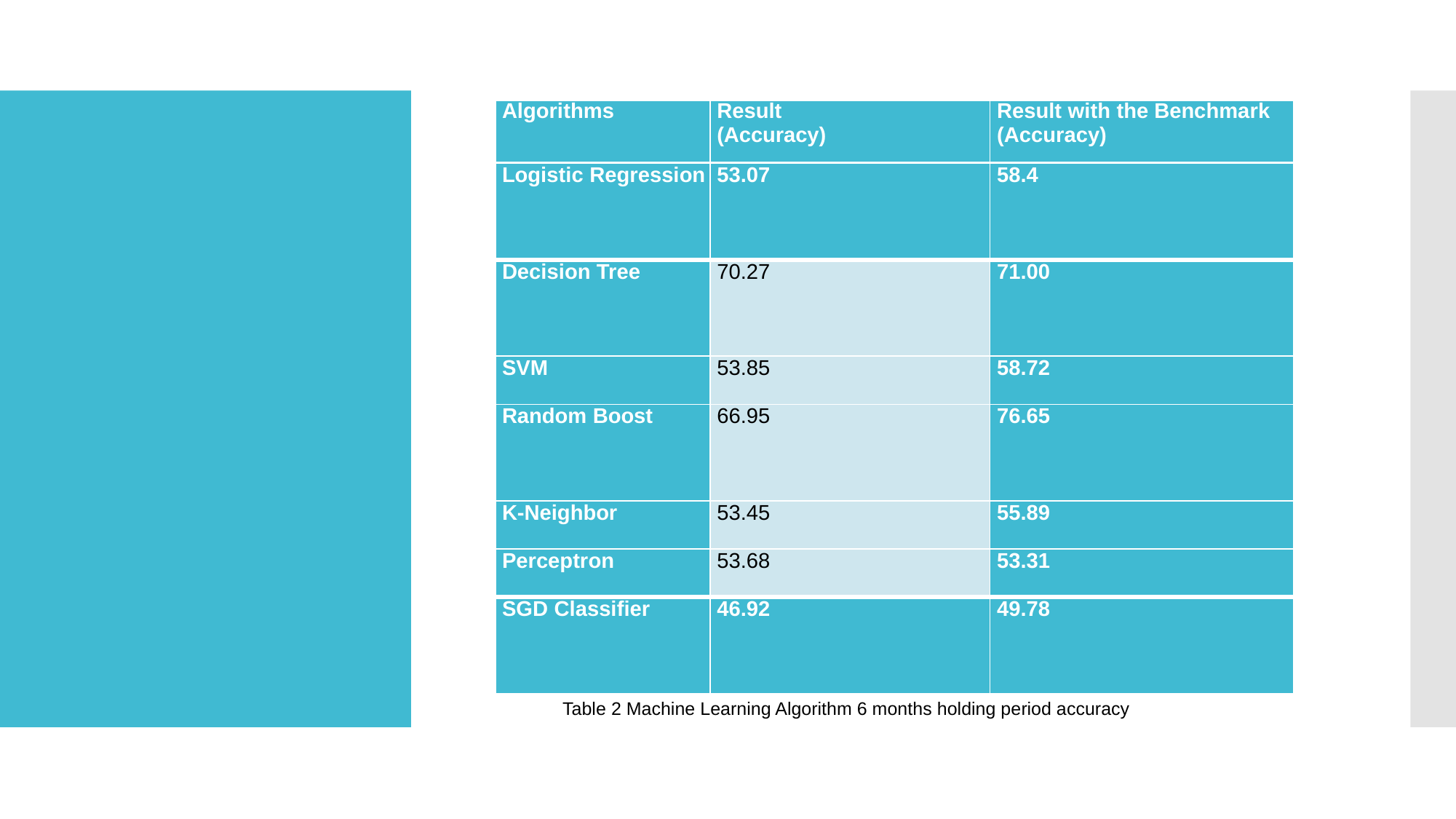

| Algorithms | Result (Accuracy) | Result with the Benchmark (Accuracy) |
| --- | --- | --- |
| Logistic Regression | 53.07 | 58.4 |
| --- | --- | --- |
| Decision Tree | 70.27 | 71.00 |
| SVM | 53.85 | 58.72 |
| Random Boost | 66.95 | 76.65 |
| K-Neighbor | 53.45 | 55.89 |
| Perceptron | 53.68 | 53.31 |
| SGD Classifier | 46.92 | 49.78 |

Table 2 Machine Learning Algorithm 6 months holding period accuracy